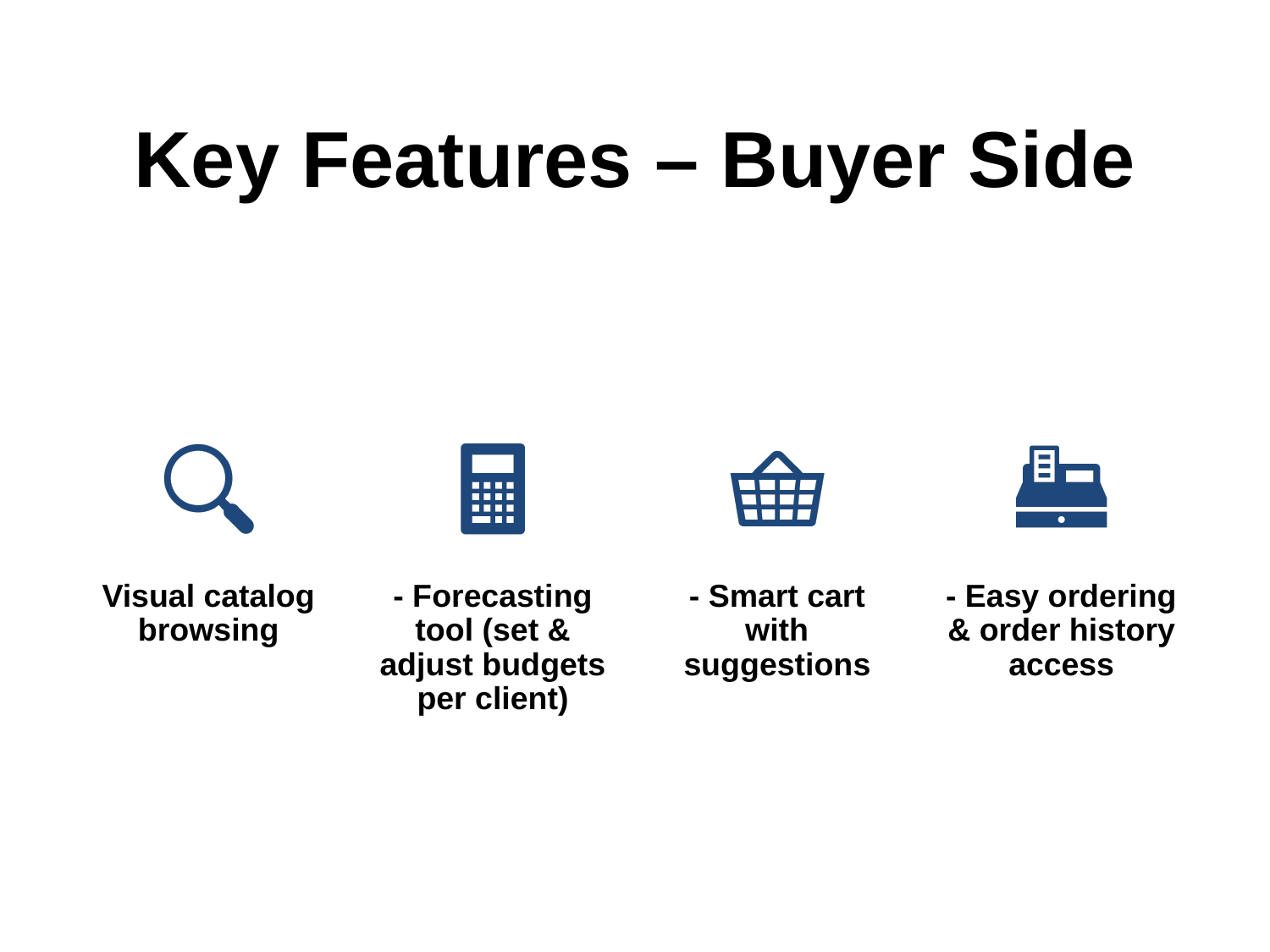

# Key Features – Buyer Side
Visual catalog browsing
- Forecasting tool (set & adjust budgets per client)
- Smart cart with suggestions
- Easy ordering & order history access